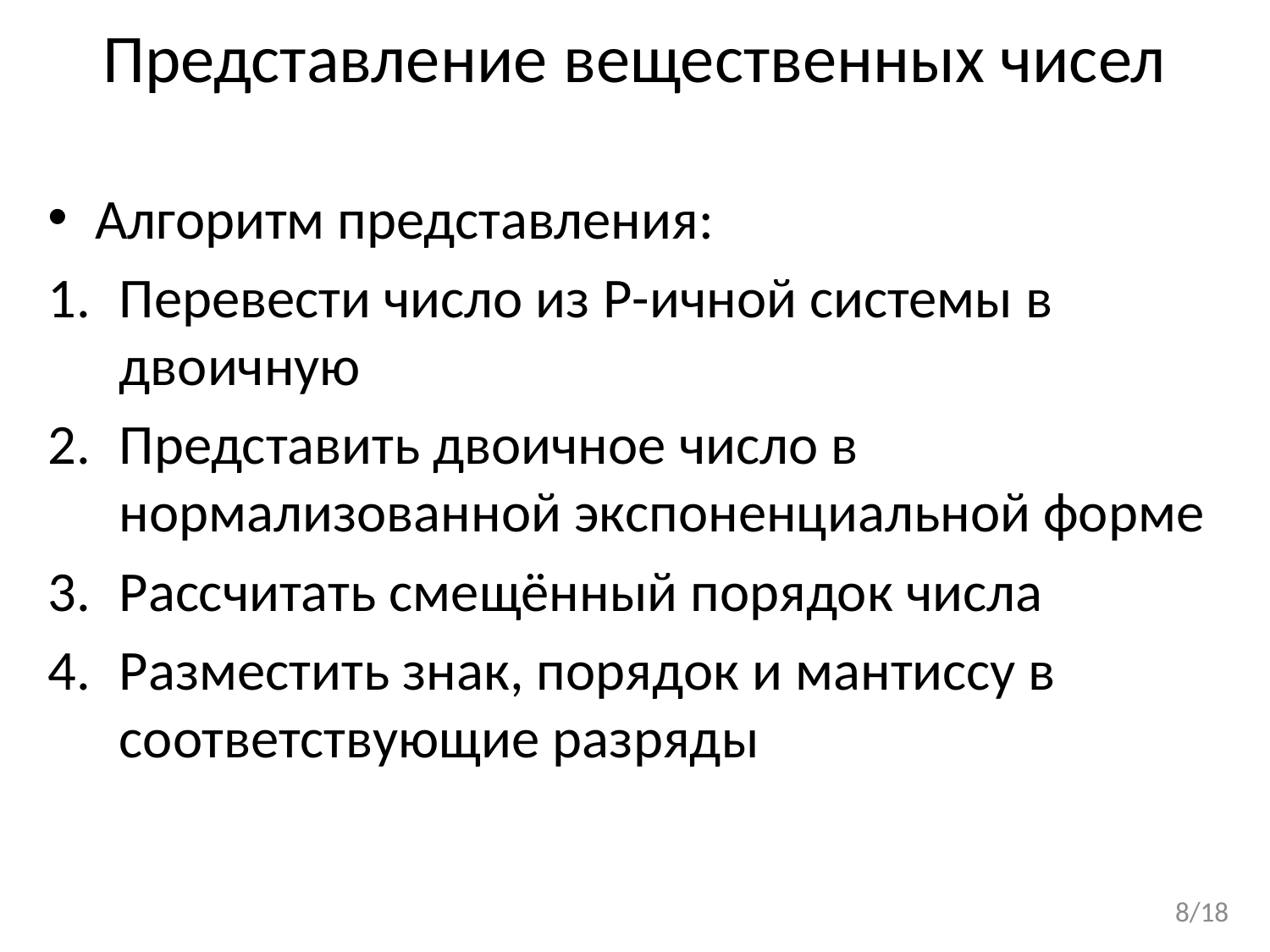

# Представление вещественных чисел
Алгоритм представления:
Перевести число из Р-ичной системы в двоичную
Представить двоичное число в нормализованной экспоненциальной форме
Рассчитать смещённый порядок числа
Разместить знак, порядок и мантиссу в соответствующие разряды

8/18